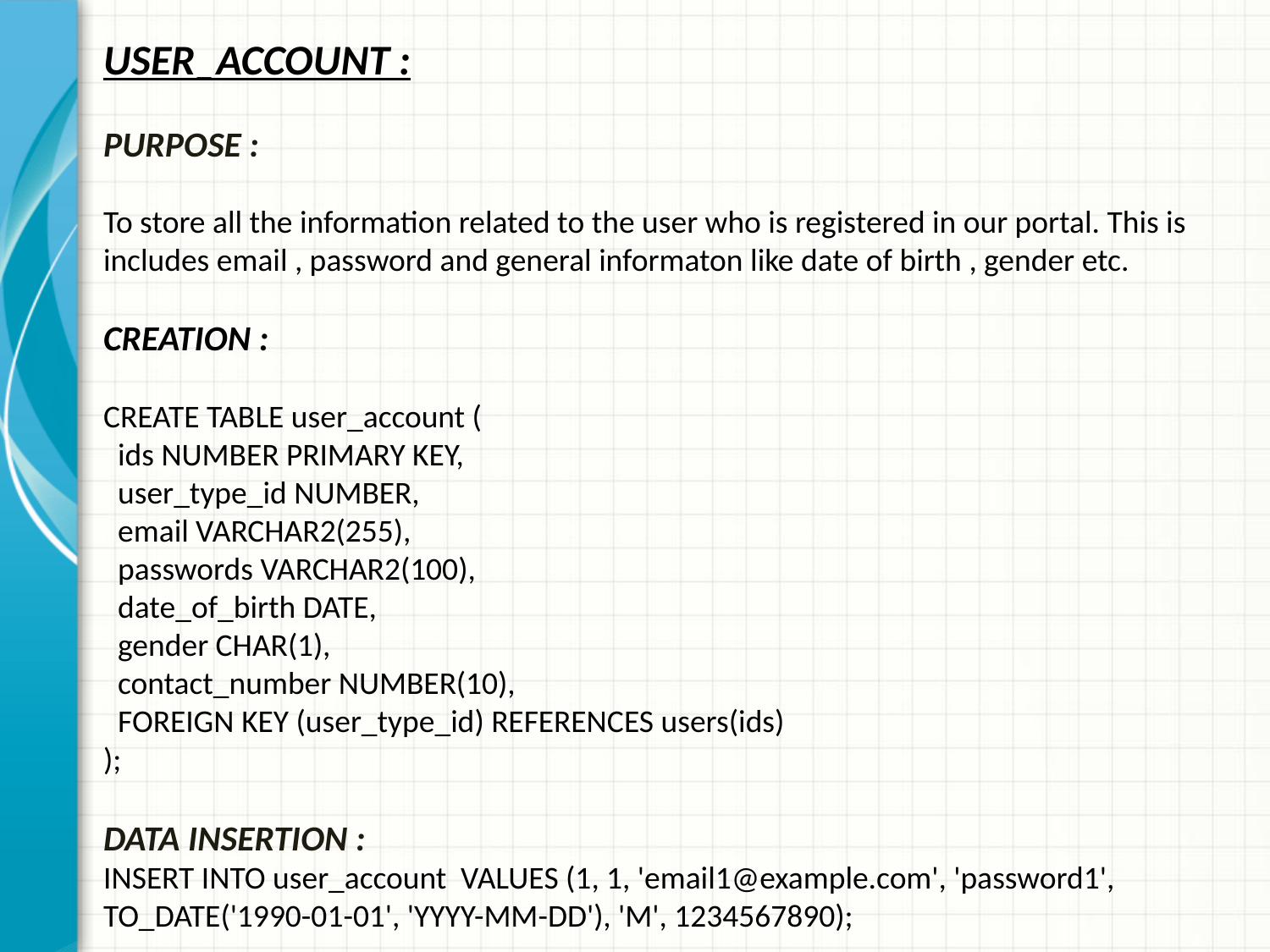

USER_ACCOUNT :

PURPOSE :

To store all the information related to the user who is registered in our portal. This is includes email , password and general informaton like date of birth , gender etc.

CREATION :

CREATE TABLE user_account (
  ids NUMBER PRIMARY KEY,
  user_type_id NUMBER,
  email VARCHAR2(255),
  passwords VARCHAR2(100),
  date_of_birth DATE,
  gender CHAR(1),
  contact_number NUMBER(10),
  FOREIGN KEY (user_type_id) REFERENCES users(ids)
);

DATA INSERTION :
INSERT INTO user_account  VALUES (1, 1, 'email1@example.com', 'password1', TO_DATE('1990-01-01', 'YYYY-MM-DD'), 'M', 1234567890);